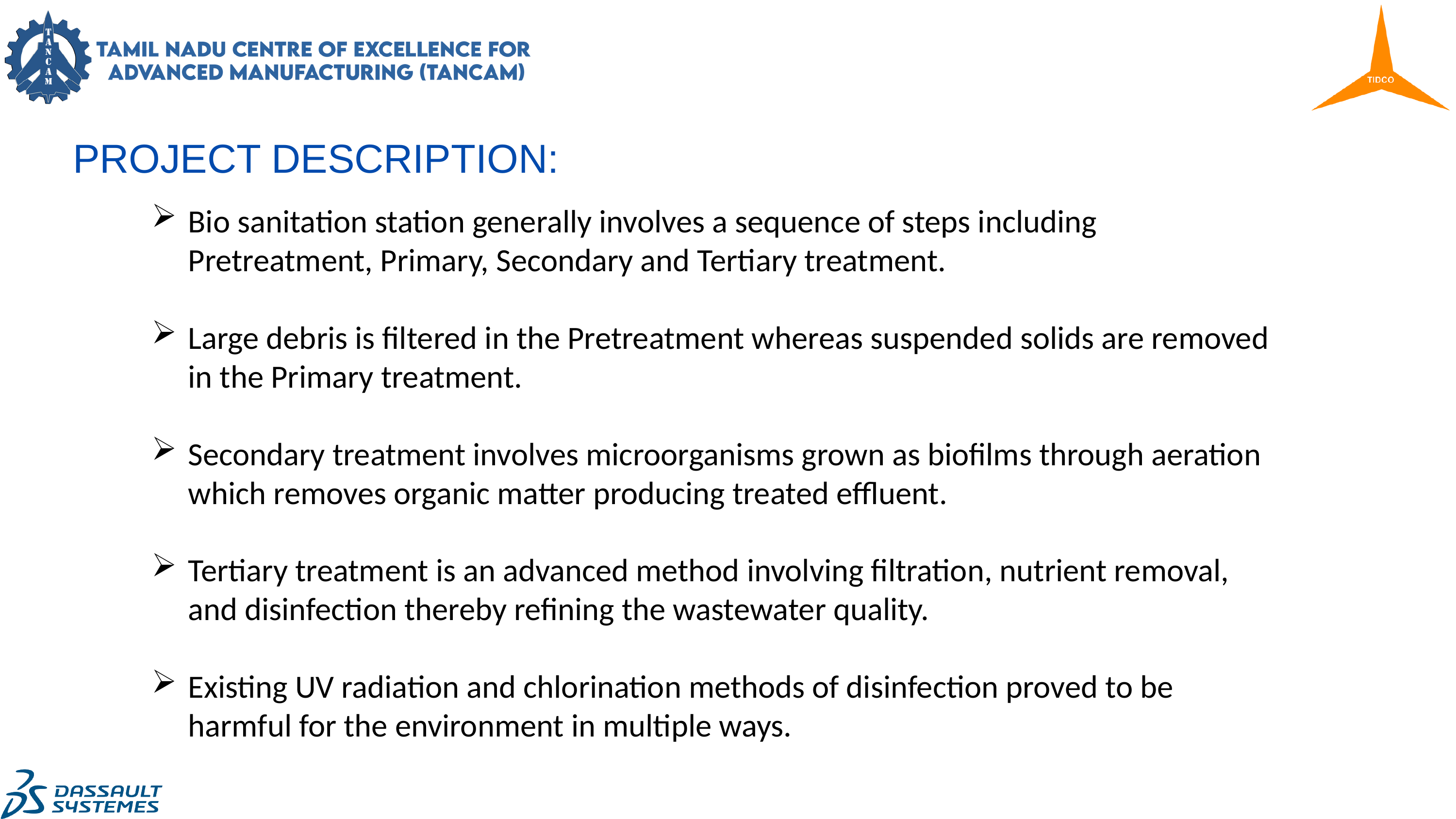

PROJECT DESCRIPTION:
Bio sanitation station generally involves a sequence of steps including Pretreatment, Primary, Secondary and Tertiary treatment.

Large debris is filtered in the Pretreatment whereas suspended solids are removed in the Primary treatment.

Secondary treatment involves microorganisms grown as biofilms through aeration which removes organic matter producing treated effluent.

Tertiary treatment is an advanced method involving filtration, nutrient removal, and disinfection thereby refining the wastewater quality.

Existing UV radiation and chlorination methods of disinfection proved to be harmful for the environment in multiple ways.